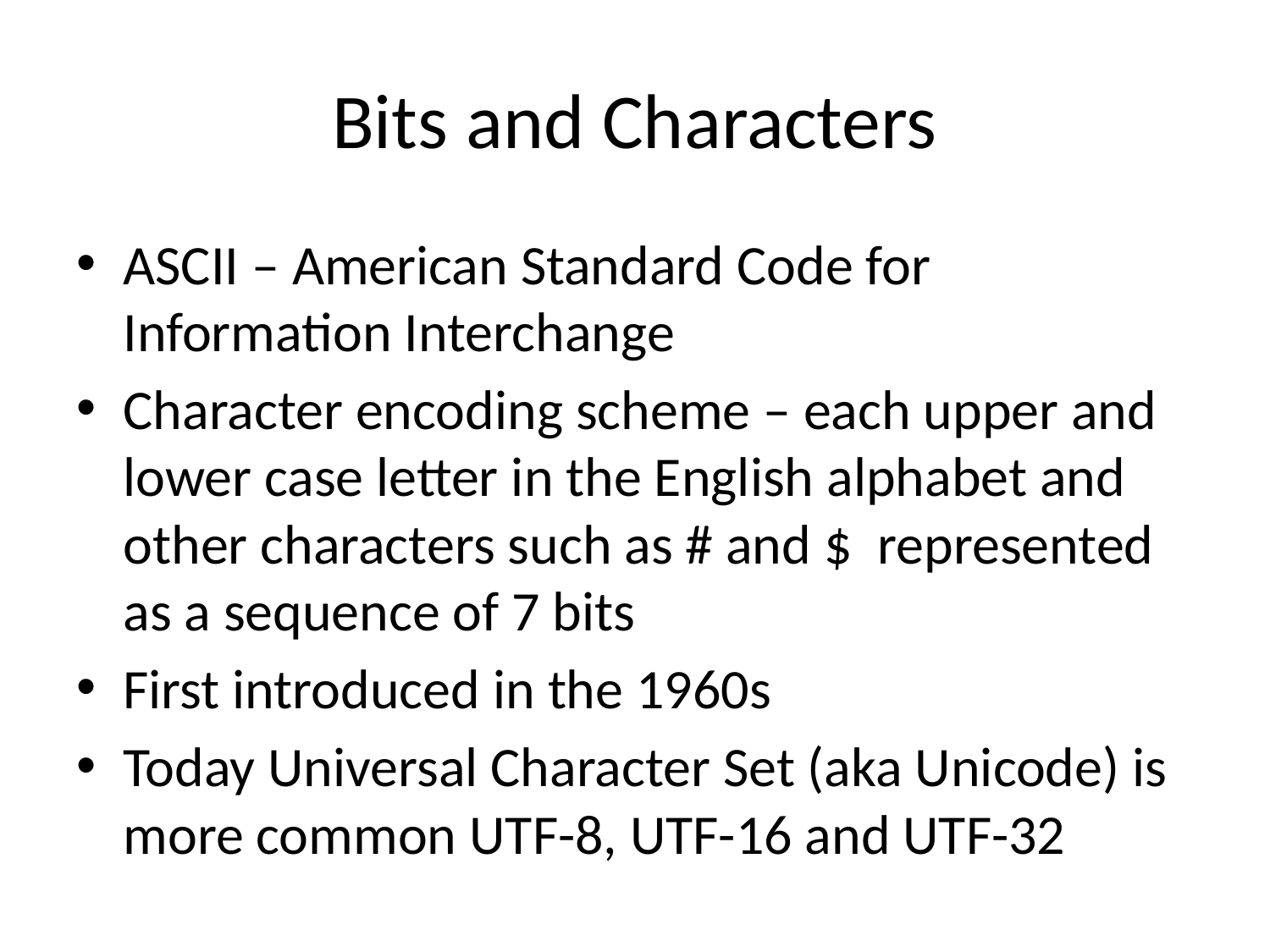

# Bits and Characters
ASCII – American Standard Code for Information Interchange
Character encoding scheme – each upper and lower case letter in the English alphabet and other characters such as # and $  represented as a sequence of 7 bits
First introduced in the 1960s
Today Universal Character Set (aka Unicode) is more common UTF-8, UTF-16 and UTF-32